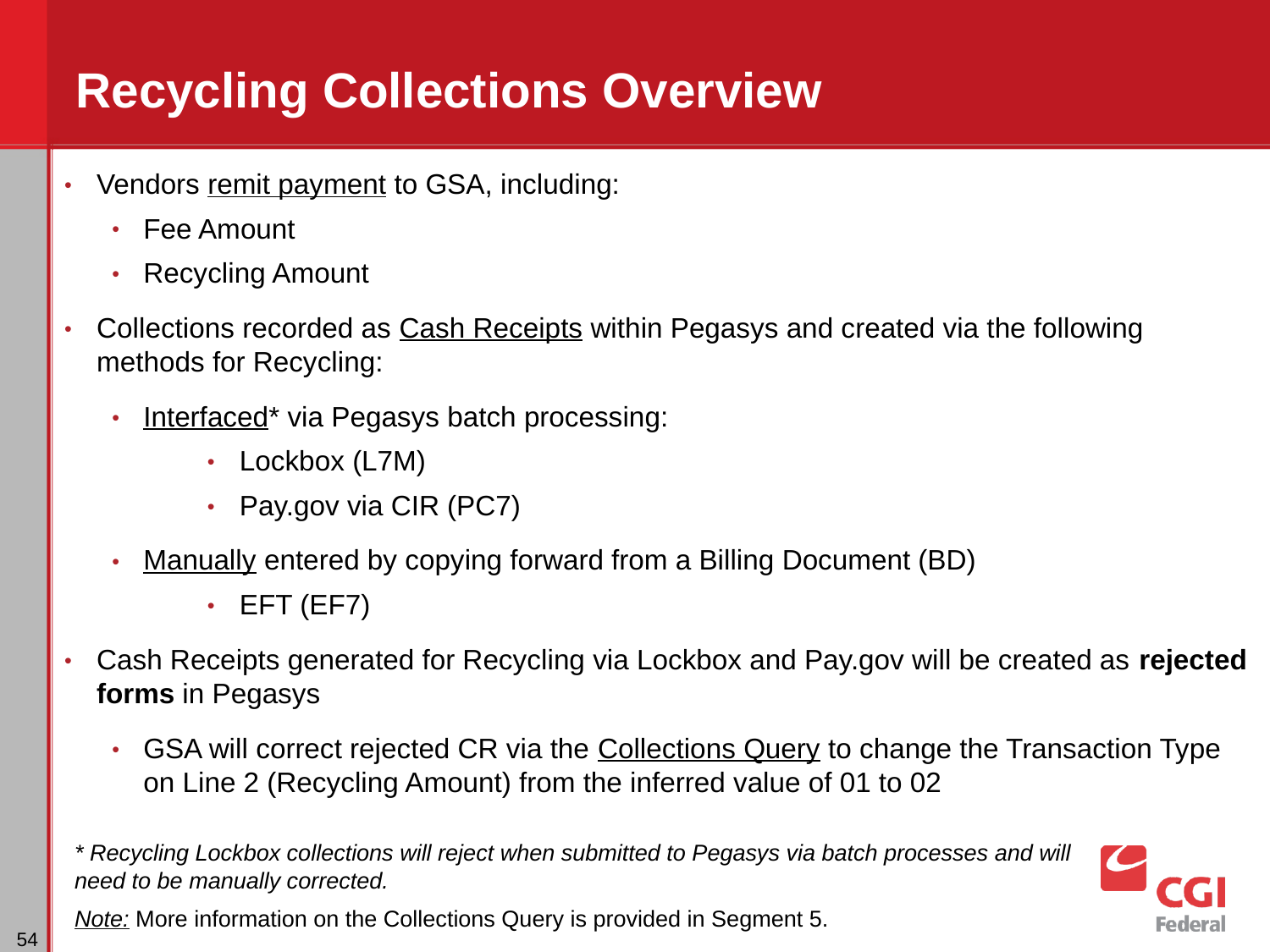

# Recycling Collections Overview
Vendors remit payment to GSA, including:
Fee Amount
Recycling Amount
Collections recorded as Cash Receipts within Pegasys and created via the following methods for Recycling:
Interfaced* via Pegasys batch processing:
Lockbox (L7M)
Pay.gov via CIR (PC7)
Manually entered by copying forward from a Billing Document (BD)
EFT (EF7)
Cash Receipts generated for Recycling via Lockbox and Pay.gov will be created as rejected forms in Pegasys
GSA will correct rejected CR via the Collections Query to change the Transaction Type on Line 2 (Recycling Amount) from the inferred value of 01 to 02
* Recycling Lockbox collections will reject when submitted to Pegasys via batch processes and will need to be manually corrected.
Note: More information on the Collections Query is provided in Segment 5.
54